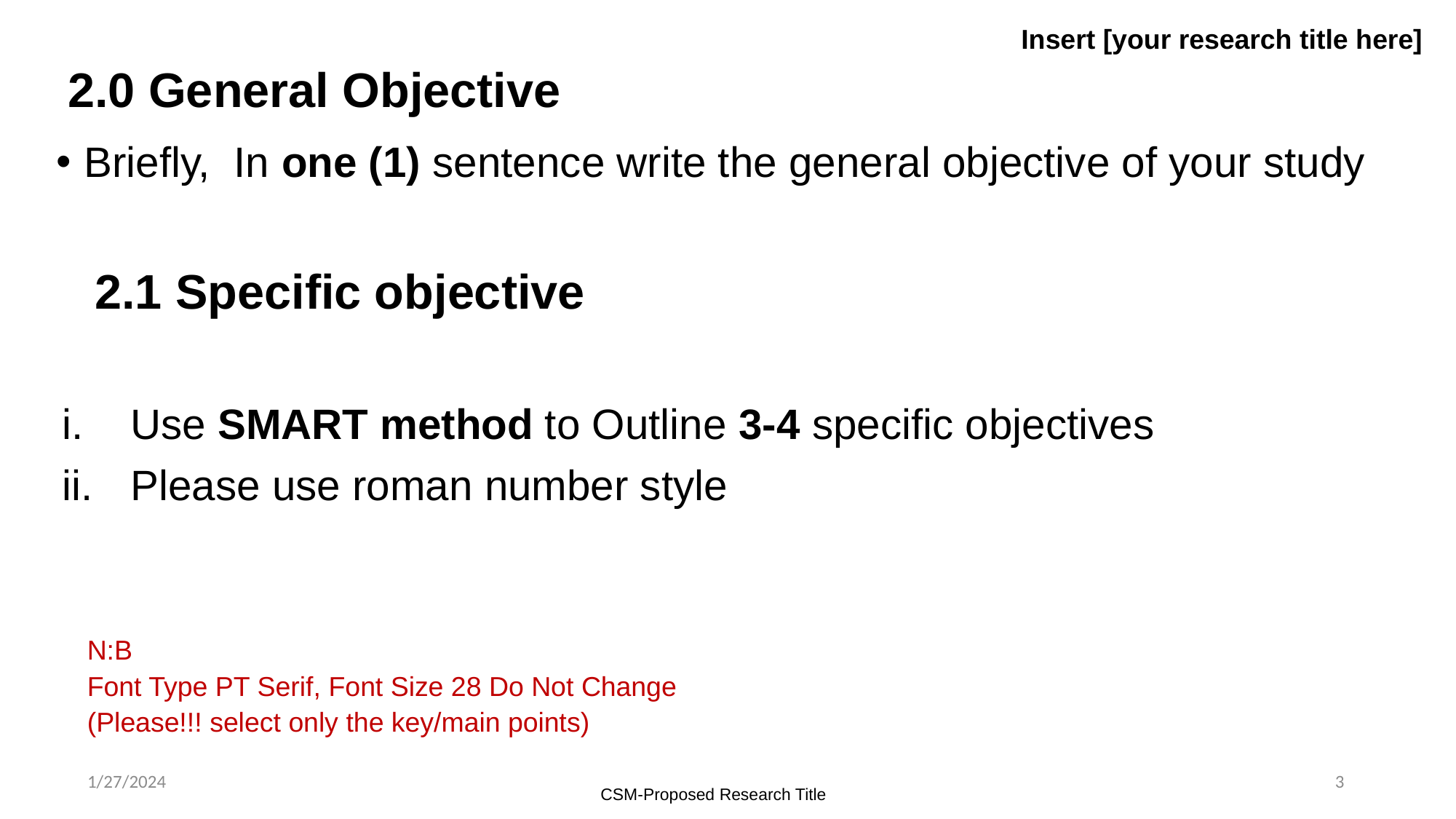

Insert [your research title here]
2.0 General Objective
Briefly,  In one (1) sentence write the general objective of your study

2.1 Specific objective
Use SMART method to Outline 3-4 specific objectives
Please use roman number style

N:B
Font Type PT Serif, Font Size 28 Do Not Change
(Please!!! select only the key/main points)
1/27/2024
3
CSM-Proposed Research Title